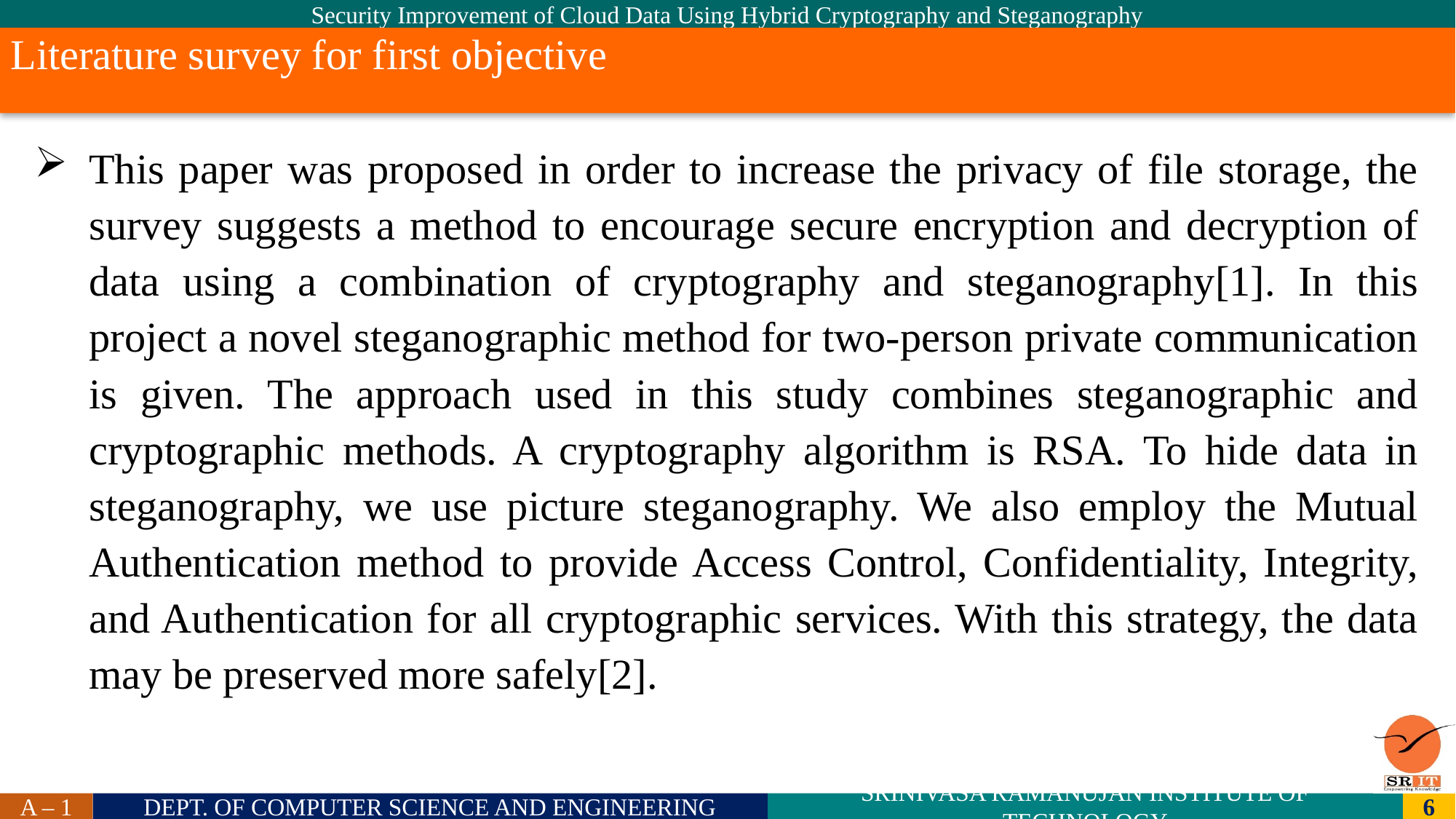

Literature survey for first objective
# This paper was proposed in order to increase the privacy of file storage, the survey suggests a method to encourage secure encryption and decryption of data using a combination of cryptography and steganography[1]. In this project a novel steganographic method for two-person private communication is given. The approach used in this study combines steganographic and cryptographic methods. A cryptography algorithm is RSA. To hide data in steganography, we use picture steganography. We also employ the Mutual Authentication method to provide Access Control, Confidentiality, Integrity, and Authentication for all cryptographic services. With this strategy, the data may be preserved more safely[2].